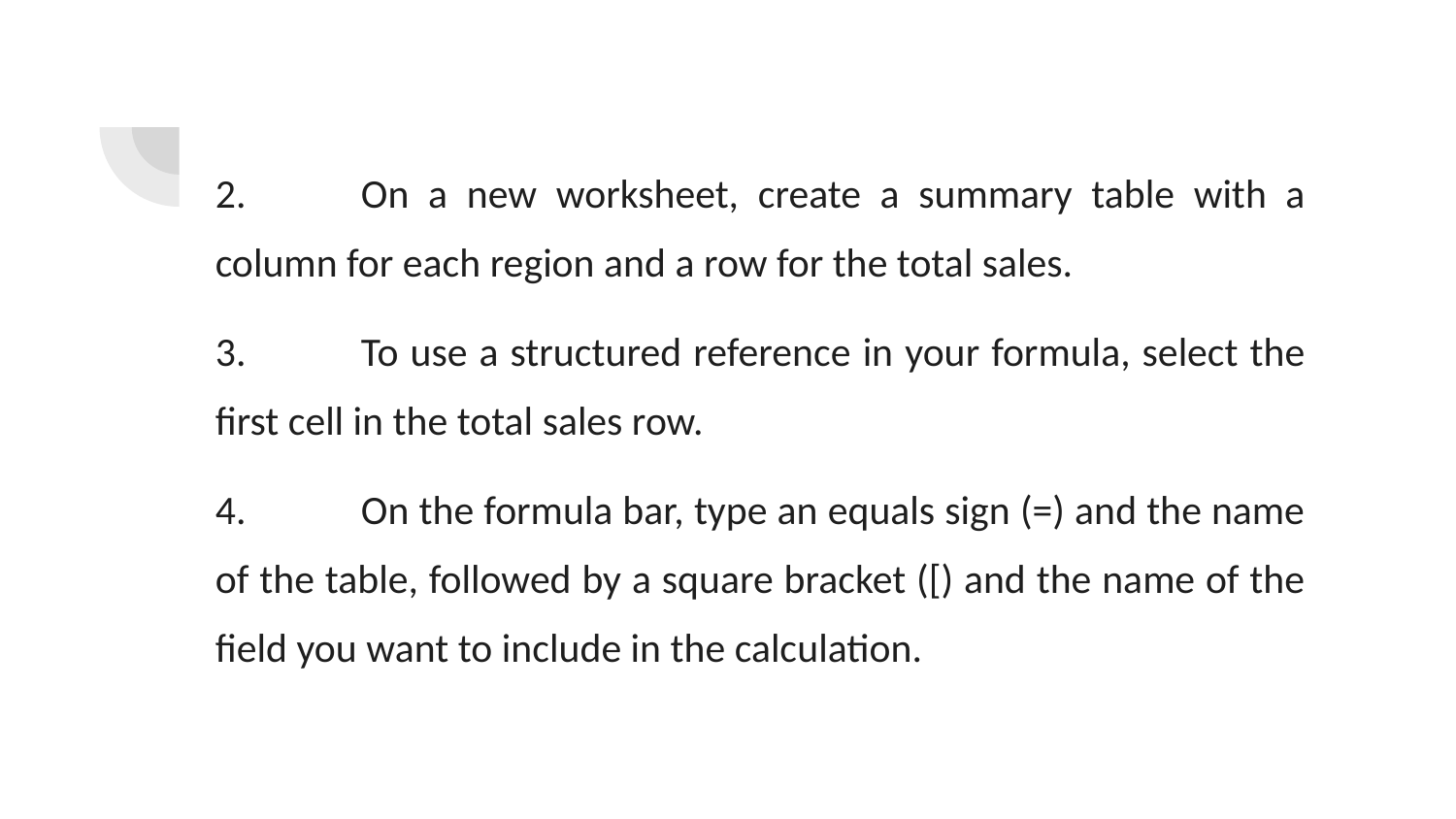

2.	On a new worksheet, create a summary table with a column for each region and a row for the total sales.
3.	To use a structured reference in your formula, select the first cell in the total sales row.
4.	On the formula bar, type an equals sign (=) and the name of the table, followed by a square bracket ([) and the name of the field you want to include in the calculation.